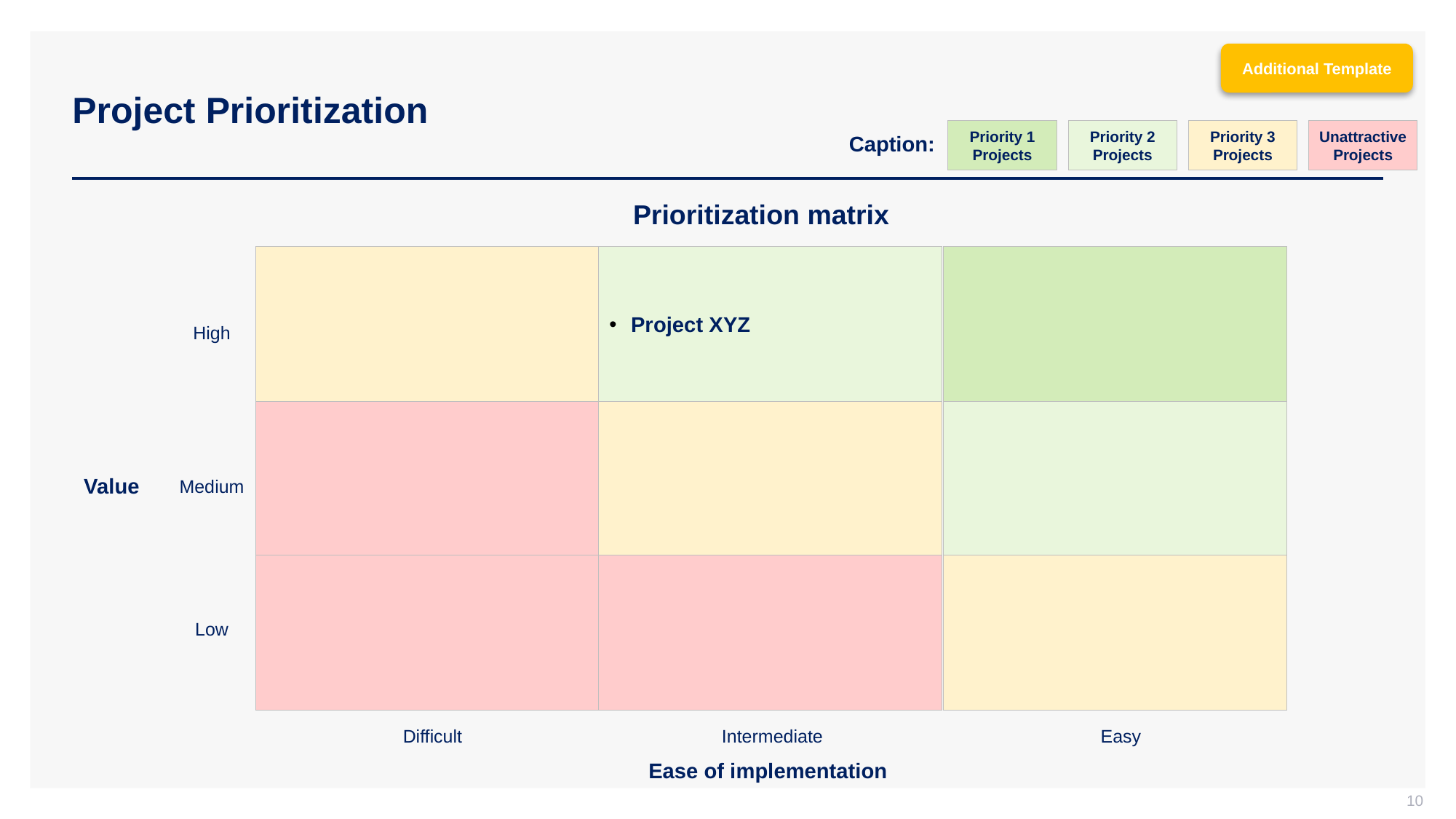

# Project Prioritization
Additional Template
Priority 1 Projects
Priority 2 Projects
Priority 3 Projects
Unattractive Projects
Caption:
Prioritization matrix

Project XYZ

High

Value
Medium

Low
Difficult
Intermediate
Easy
Ease of implementation
10